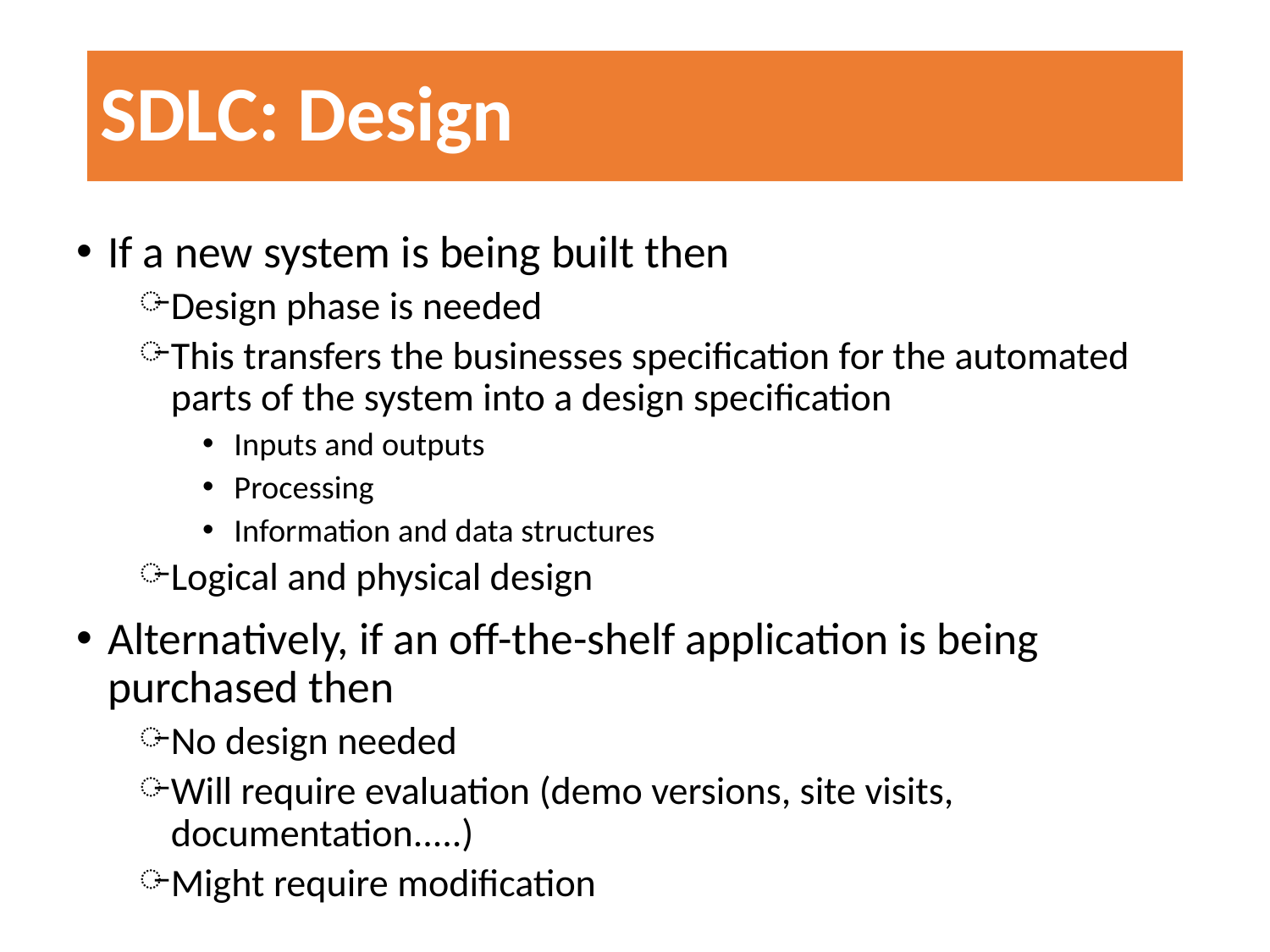

# SDLC: Design
If a new system is being built then
Design phase is needed
This transfers the businesses specification for the automated parts of the system into a design specification
Inputs and outputs
Processing
Information and data structures
Logical and physical design
Alternatively, if an off-the-shelf application is being purchased then
No design needed
Will require evaluation (demo versions, site visits, documentation.....)
Might require modification
6